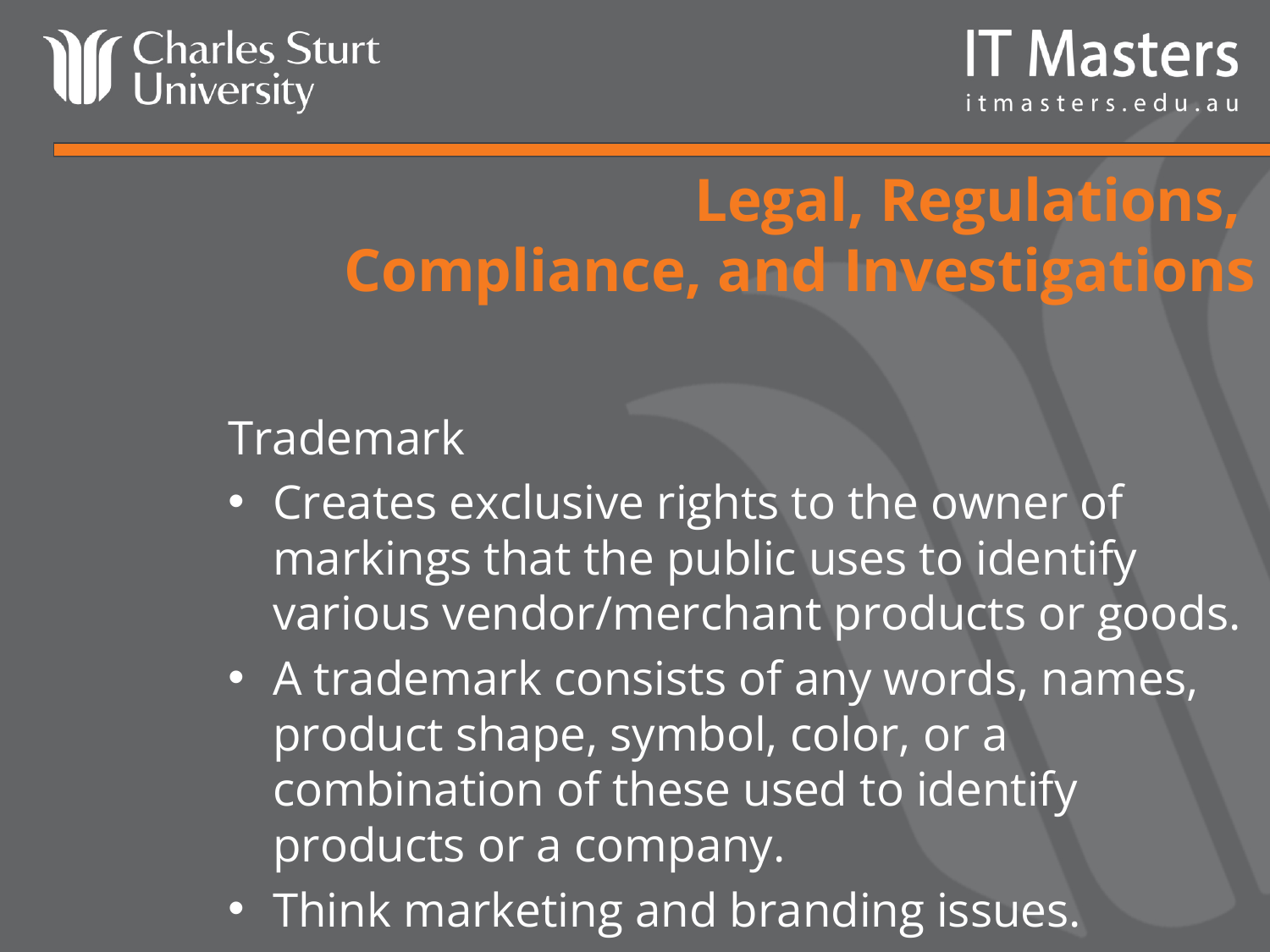

# Legal, Regulations, Compliance, and Investigations
Trademark
Creates exclusive rights to the owner of markings that the public uses to identify various vendor/merchant products or goods.
A trademark consists of any words, names, product shape, symbol, color, or a combination of these used to identify products or a company.
Think marketing and branding issues.